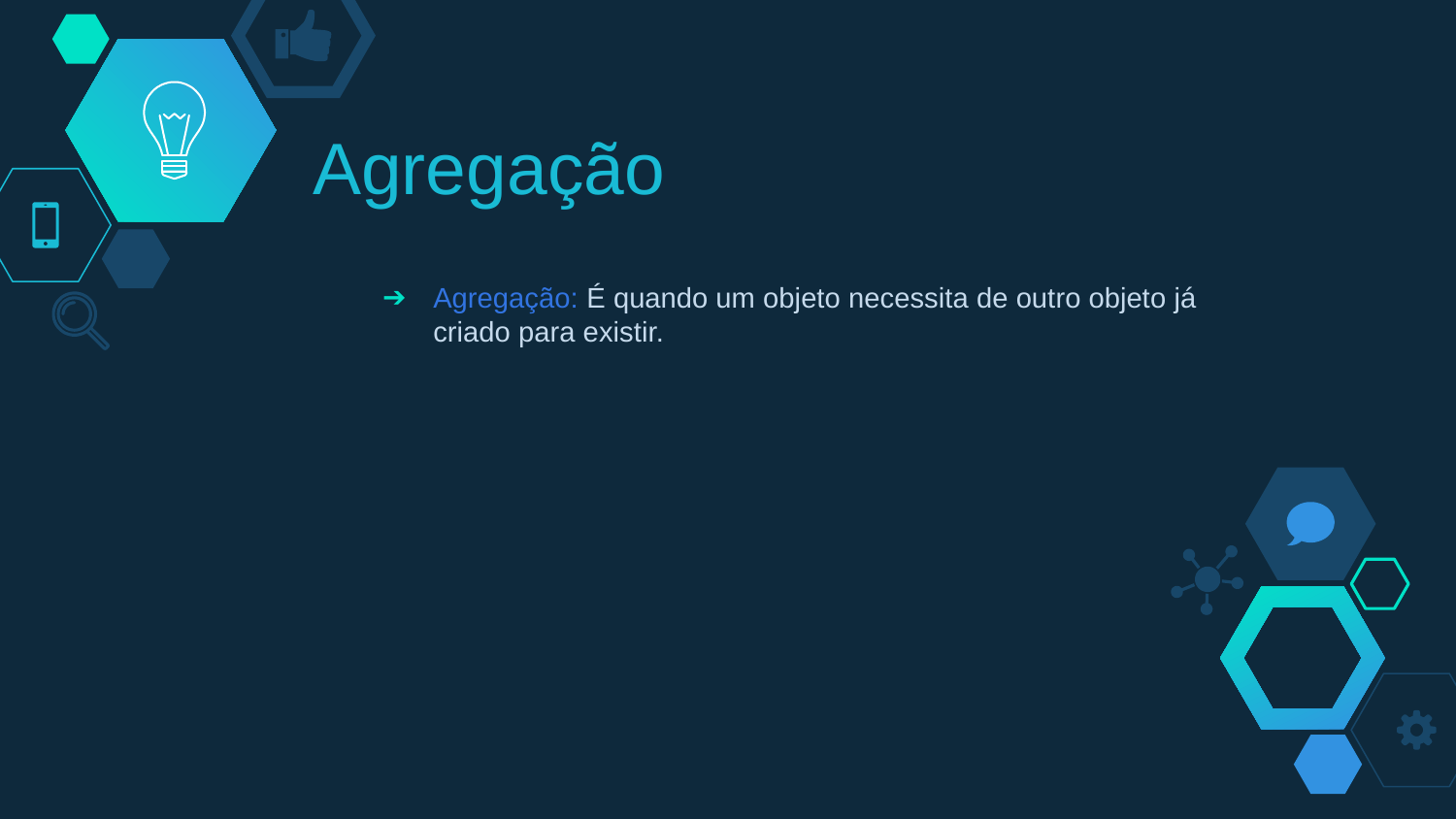

# Agregação

Agregação: É quando um objeto necessita de outro objeto já criado para existir.